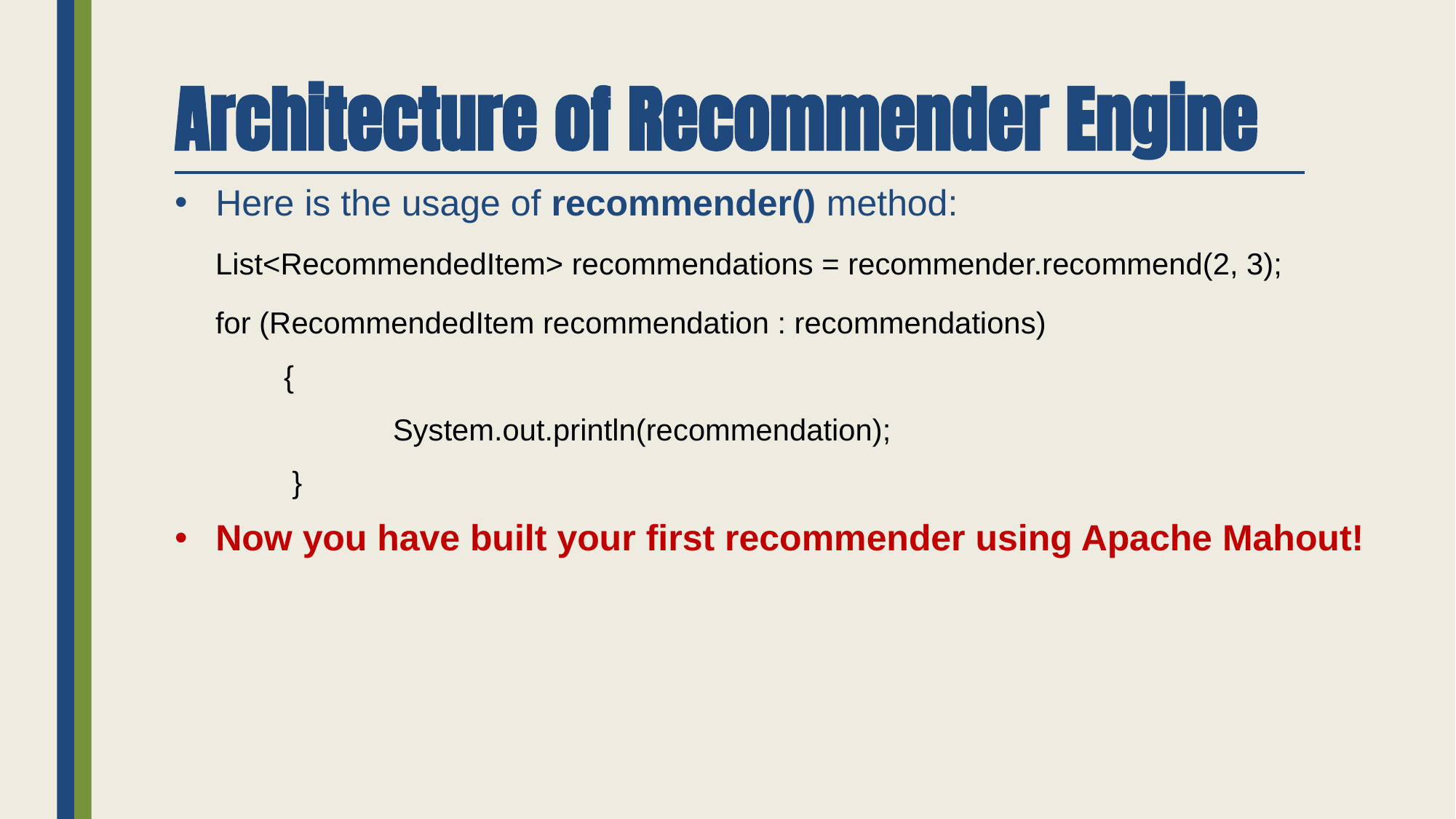

# Architecture of Recommender Engine
Here is the usage of recommender() method:
    List<RecommendedItem> recommendations = recommender.recommend(2, 3);
    for (RecommendedItem recommendation : recommendations)
    	{
		System.out.println(recommendation);
	 }
Now you have built your first recommender using Apache Mahout!